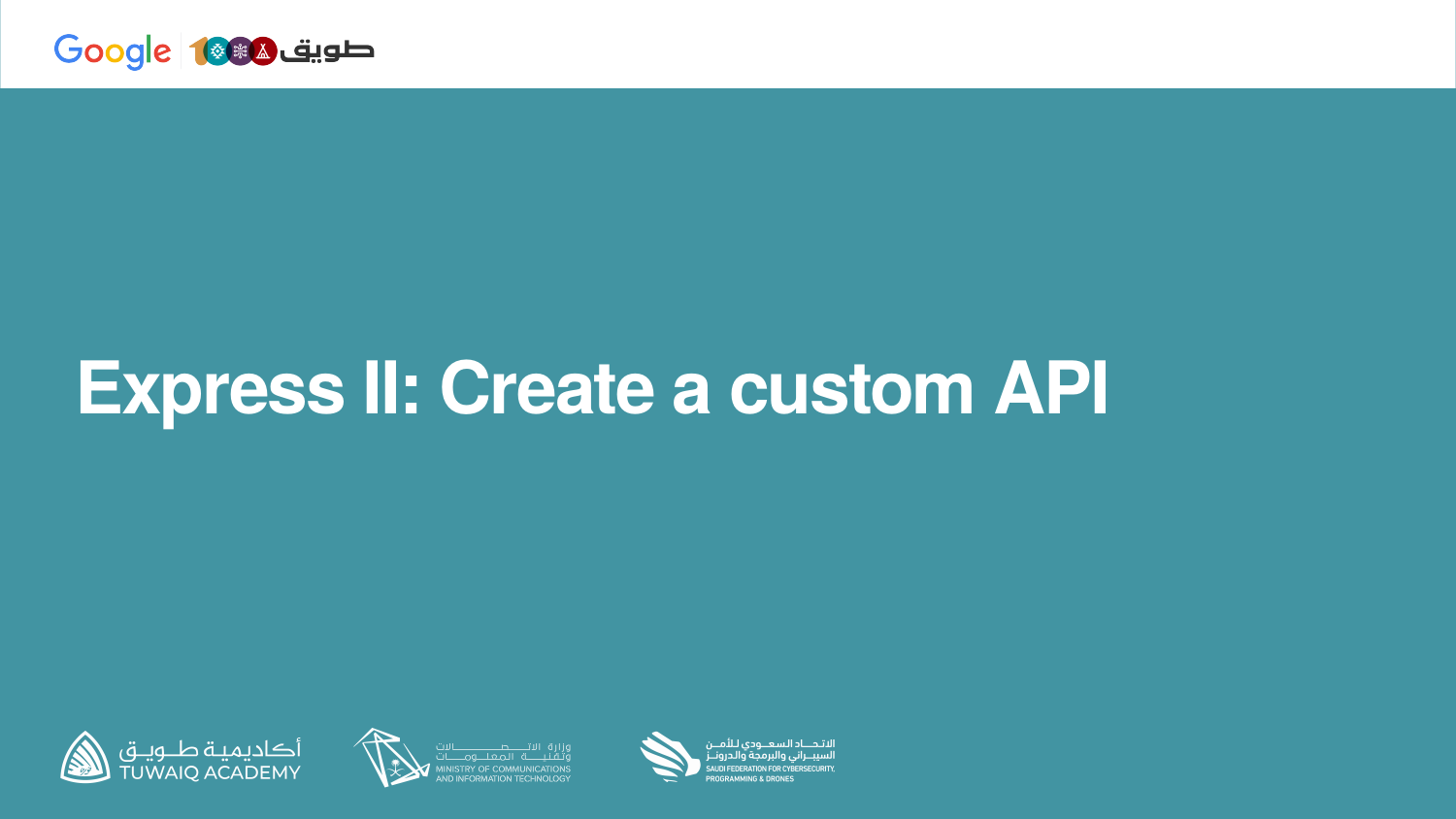

# Express II: Create a custom API